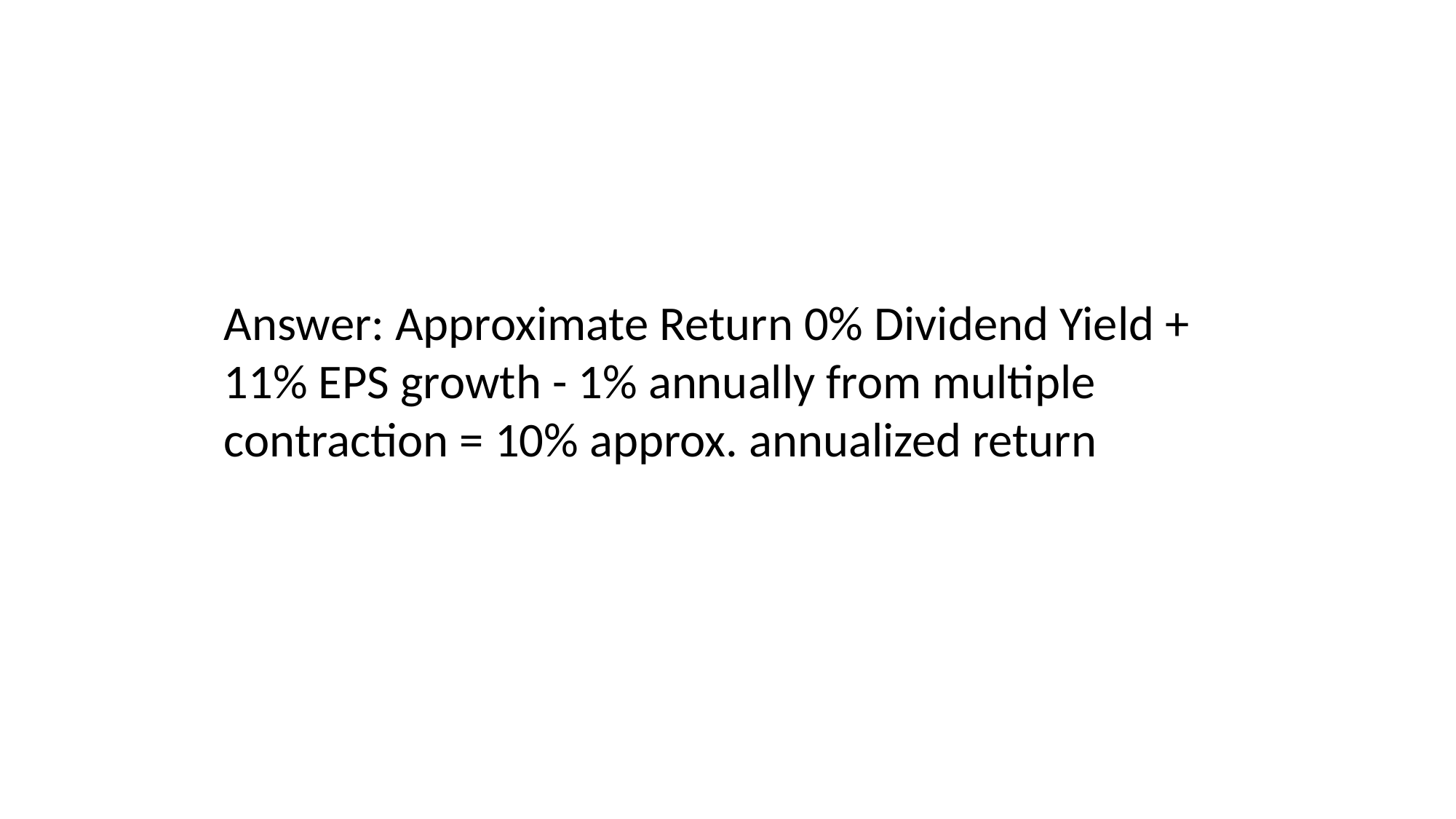

Answer: Approximate Return 0% Dividend Yield + 11% EPS growth - 1% annually from multiple contraction = 10% approx. annualized return